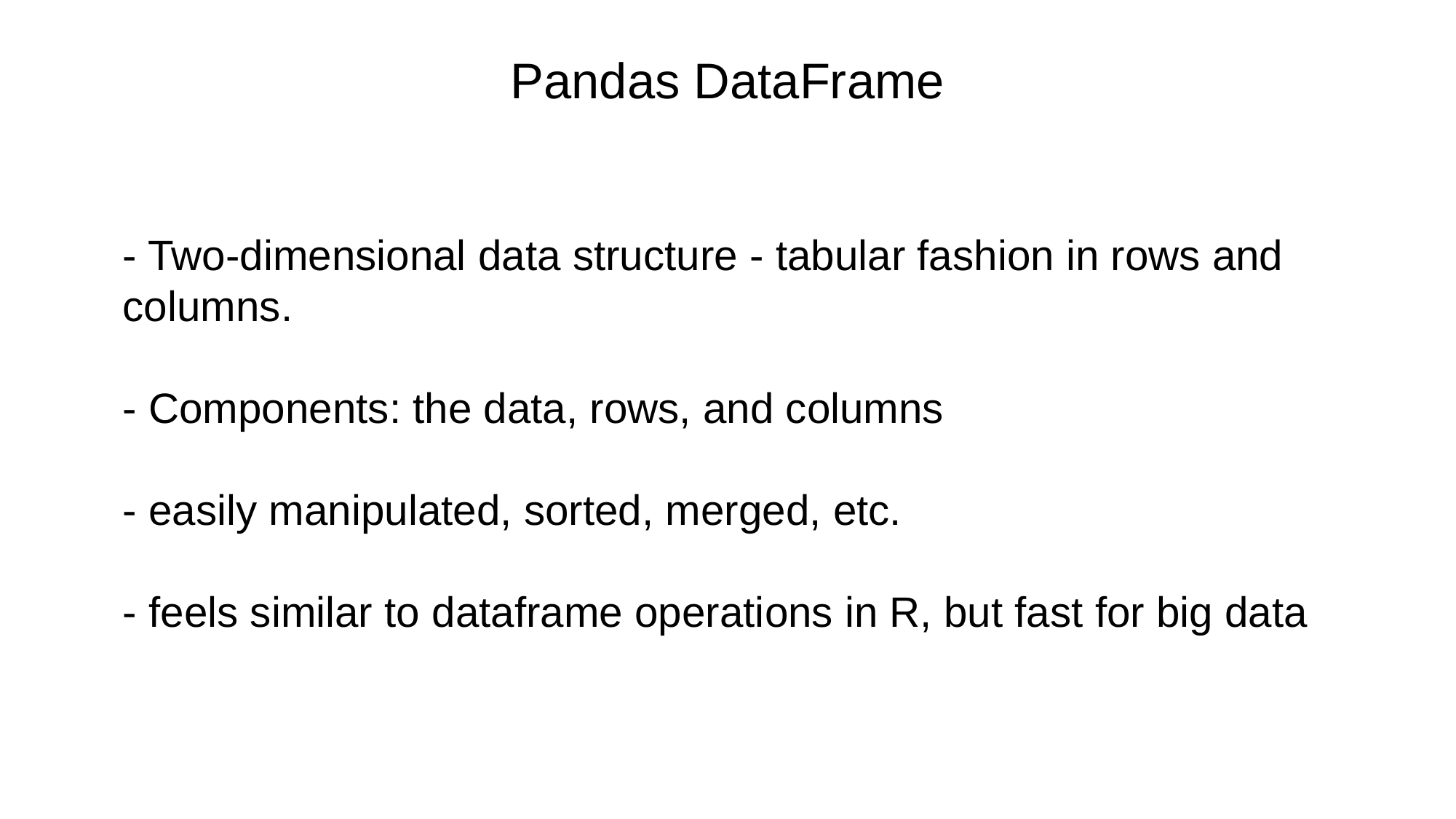

Pandas DataFrame
- Two-dimensional data structure - tabular fashion in rows and columns.

- Components: the data, rows, and columns

- easily manipulated, sorted, merged, etc.

- feels similar to dataframe operations in R, but fast for big data